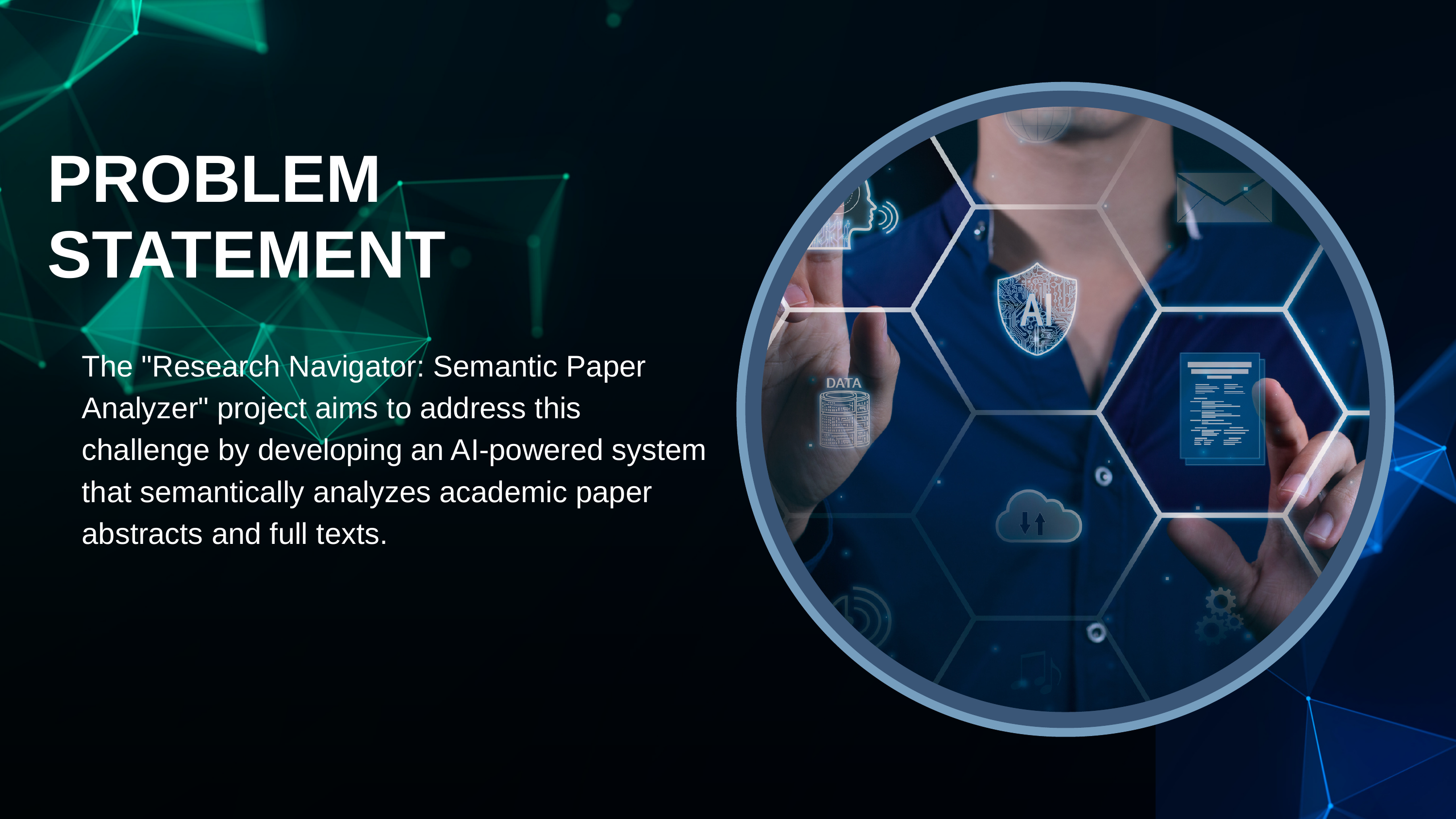

PROBLEM STATEMENT
The "Research Navigator: Semantic Paper Analyzer" project aims to address this challenge by developing an AI-powered system that semantically analyzes academic paper abstracts and full texts.